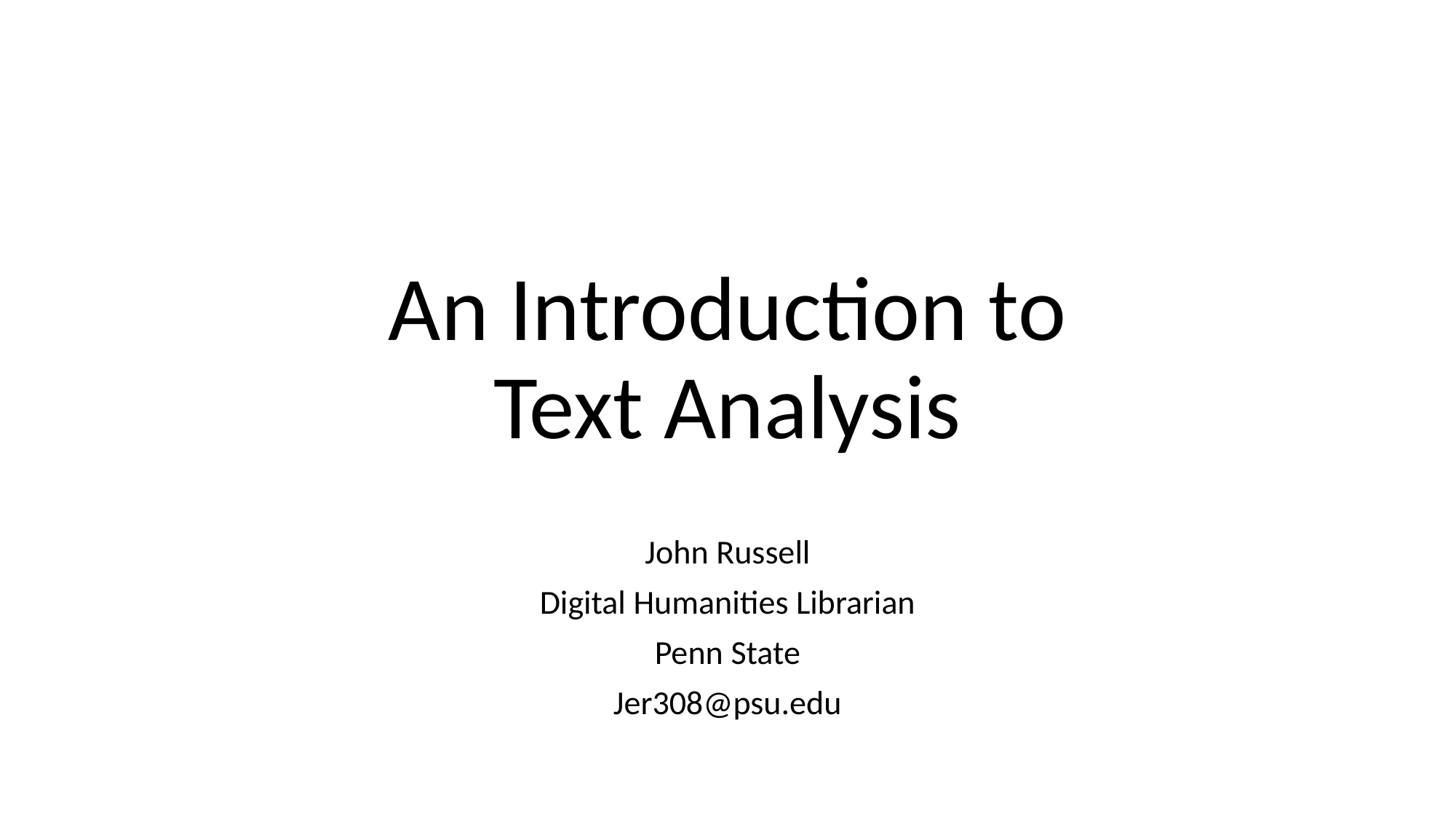

# An Introduction to Text Analysis
John Russell
Digital Humanities Librarian
Penn State
Jer308@psu.edu